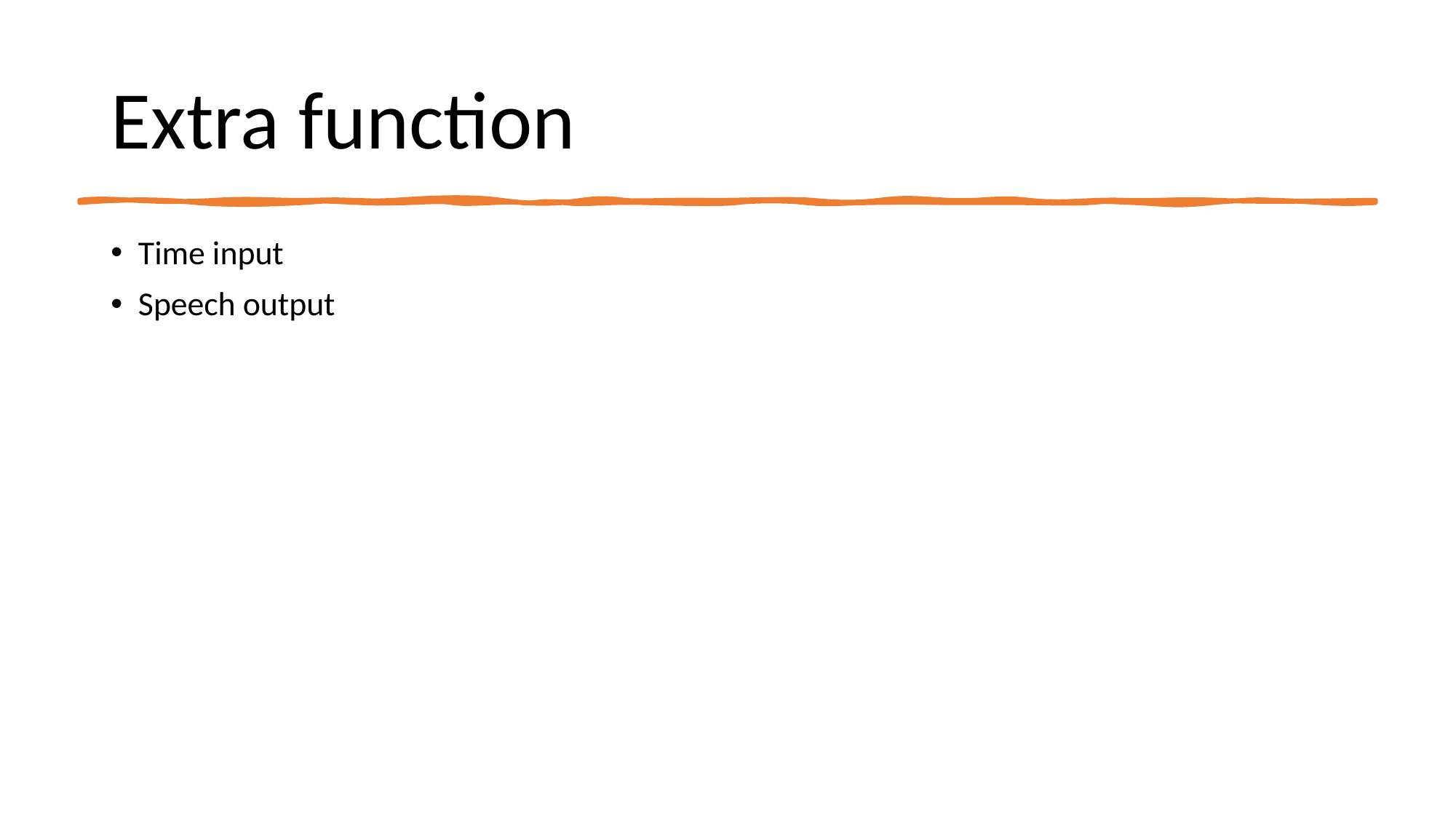

# Extra function

Time input
Speech output